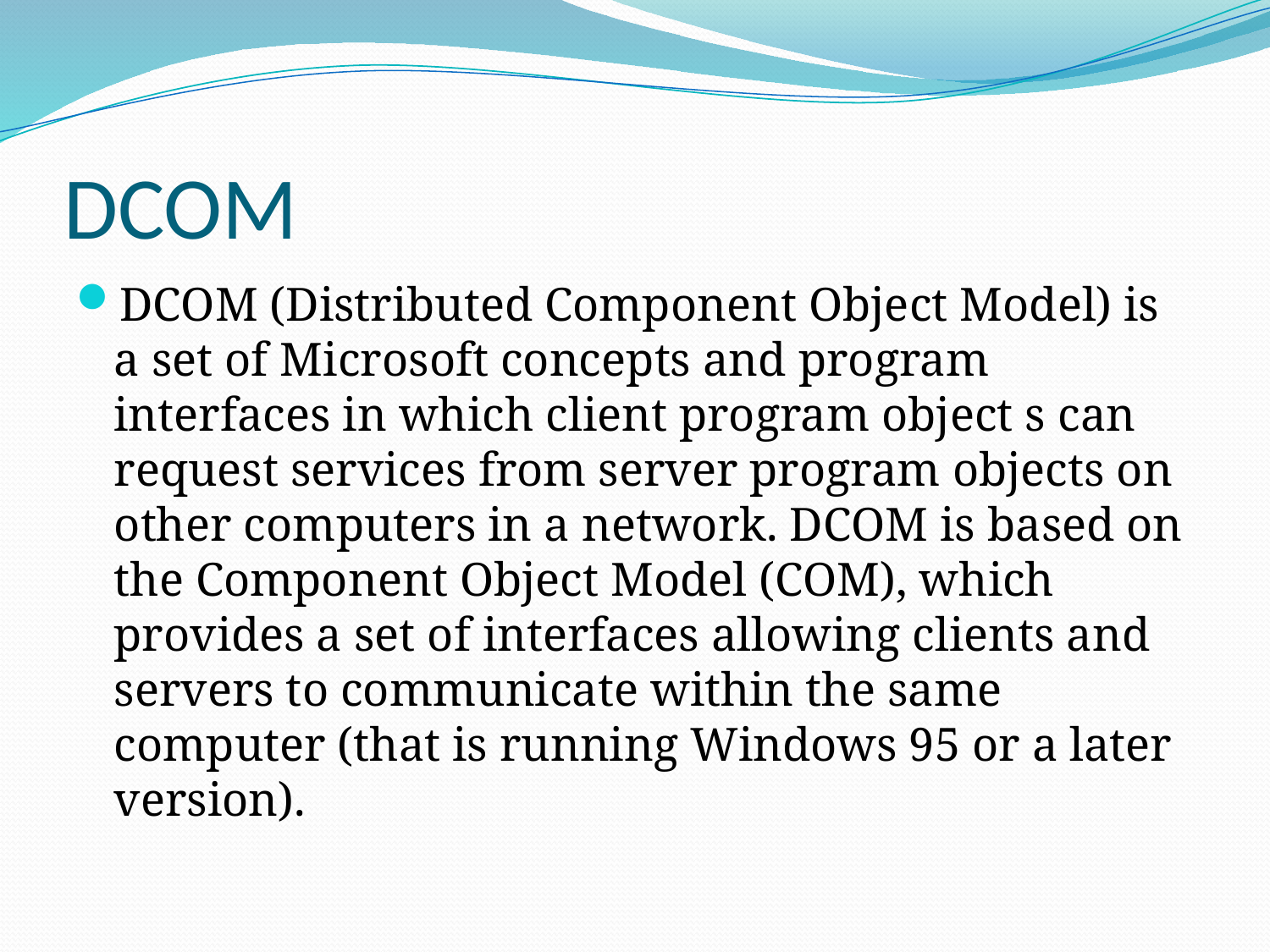

# DCOM
DCOM (Distributed Component Object Model) is a set of Microsoft concepts and program interfaces in which client program object s can request services from server program objects on other computers in a network. DCOM is based on the Component Object Model (COM), which provides a set of interfaces allowing clients and servers to communicate within the same computer (that is running Windows 95 or a later version).